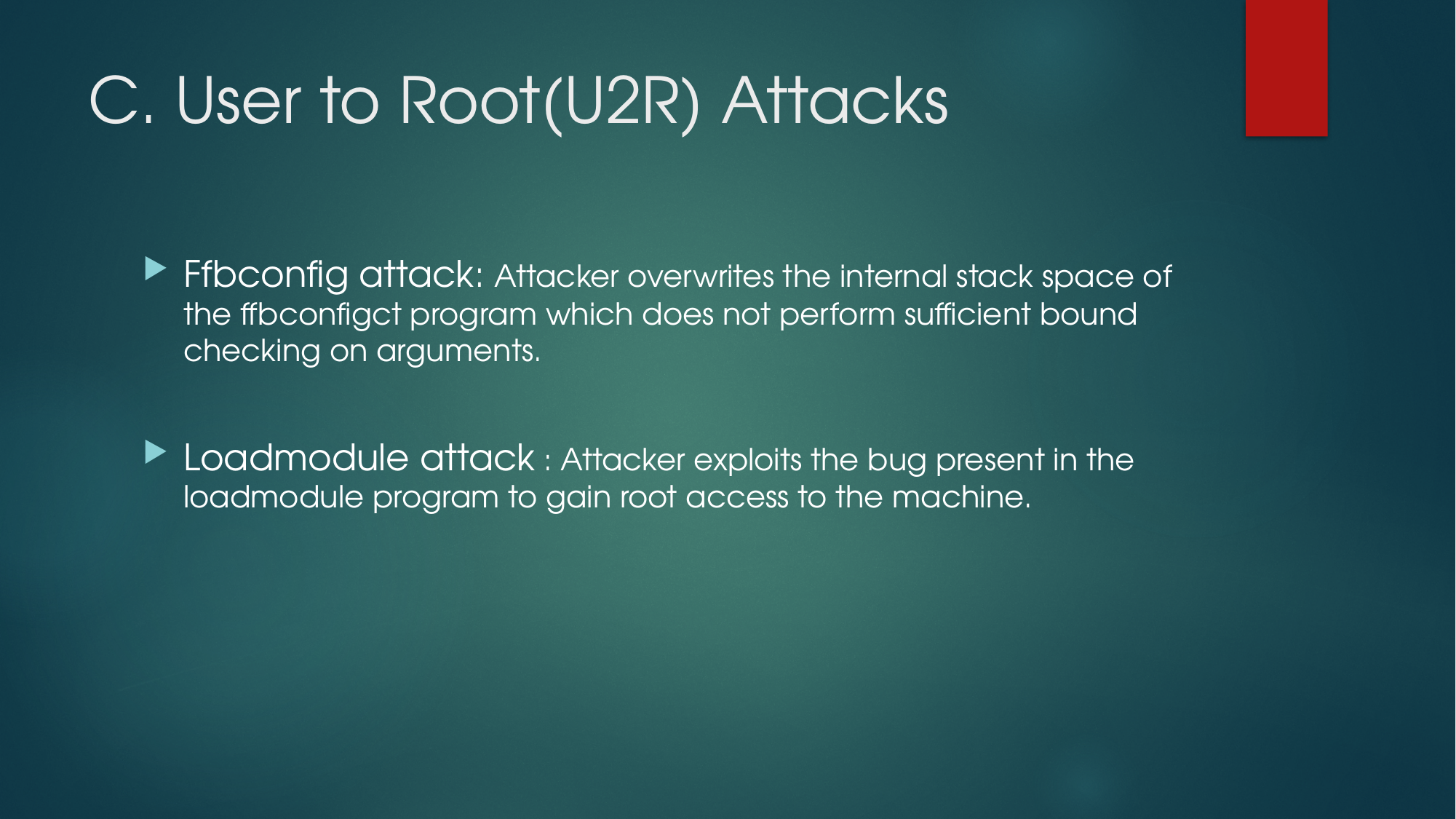

# C. User to Root(U2R) Attacks
Ffbconfig attack: Attacker overwrites the internal stack space of the ffbconfigct program which does not perform sufficient bound checking on arguments.

Loadmodule attack : Attacker exploits the bug present in the loadmodule program to gain root access to the machine.